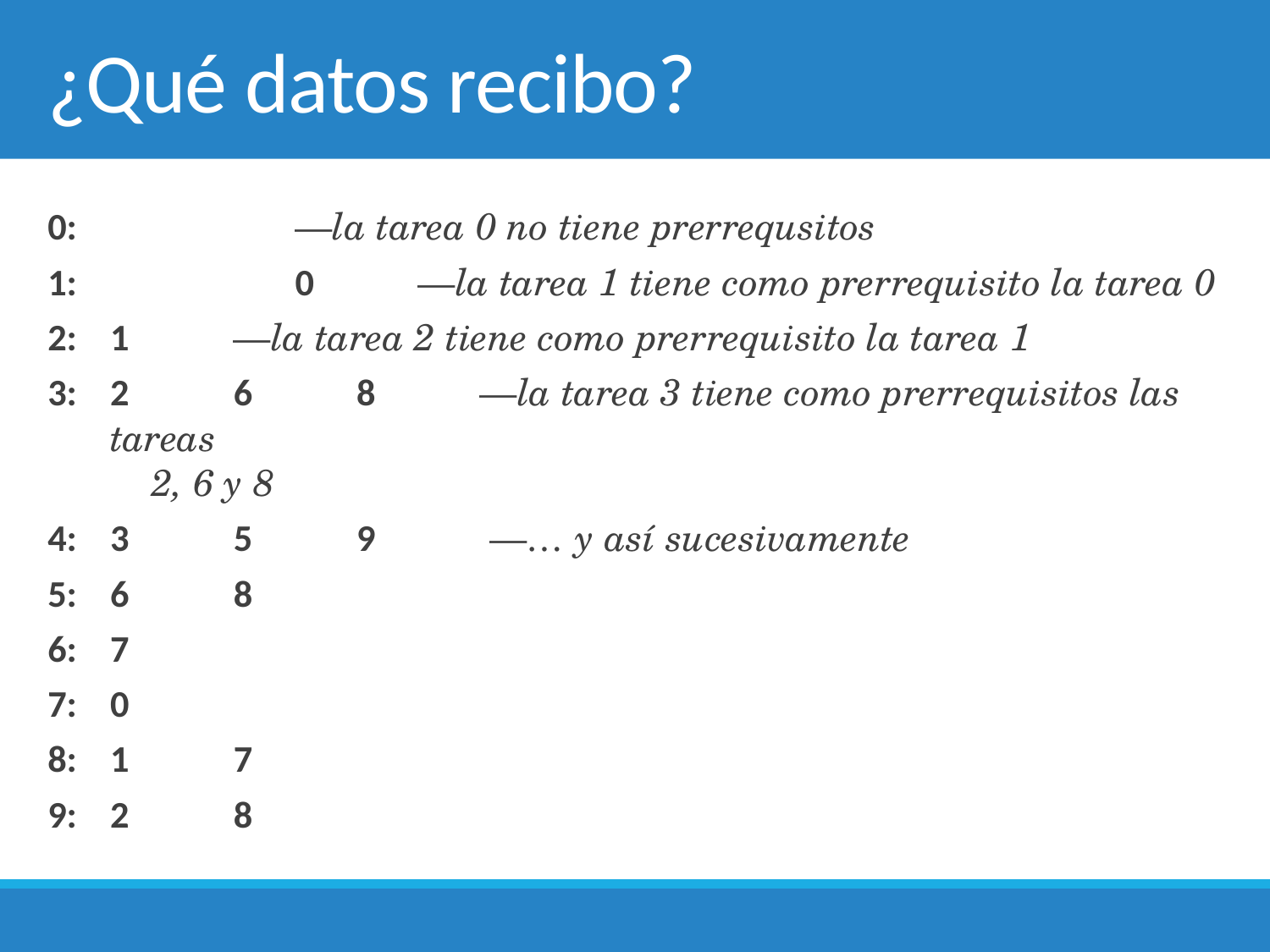

# ¿Qué datos recibo?
0:				—la tarea 0 no tiene prerrequsitos
1:	0			—la tarea 1 tiene como prerrequisito la tarea 0
2:		1			—la tarea 2 tiene como prerrequisito la tarea 1
3:	2	6	8	—la tarea 3 tiene como prerrequisitos las tareas
					    2, 6 y 8
4:	3	5	9	 —… y así sucesivamente
5:	6	8
6:	7
7:	0
8:	1	7
9:	2	8